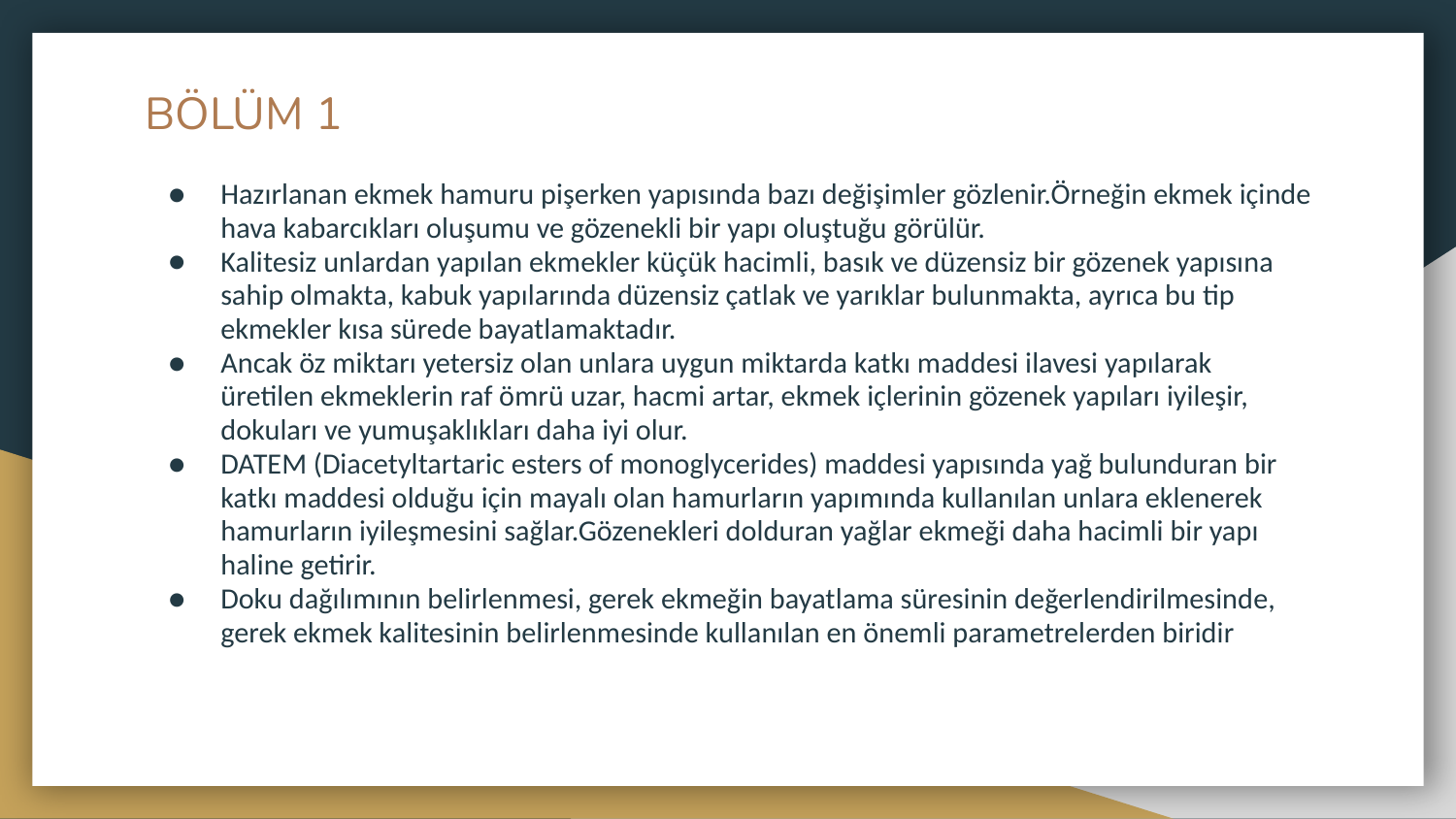

# BÖLÜM 1
Hazırlanan ekmek hamuru pişerken yapısında bazı değişimler gözlenir.Örneğin ekmek içinde hava kabarcıkları oluşumu ve gözenekli bir yapı oluştuğu görülür.
Kalitesiz unlardan yapılan ekmekler küçük hacimli, basık ve düzensiz bir gözenek yapısına sahip olmakta, kabuk yapılarında düzensiz çatlak ve yarıklar bulunmakta, ayrıca bu tip ekmekler kısa sürede bayatlamaktadır.
Ancak öz miktarı yetersiz olan unlara uygun miktarda katkı maddesi ilavesi yapılarak üretilen ekmeklerin raf ömrü uzar, hacmi artar, ekmek içlerinin gözenek yapıları iyileşir, dokuları ve yumuşaklıkları daha iyi olur.
DATEM (Diacetyltartaric esters of monoglycerides) maddesi yapısında yağ bulunduran bir katkı maddesi olduğu için mayalı olan hamurların yapımında kullanılan unlara eklenerek hamurların iyileşmesini sağlar.Gözenekleri dolduran yağlar ekmeği daha hacimli bir yapı haline getirir.
Doku dağılımının belirlenmesi, gerek ekmeğin bayatlama süresinin değerlendirilmesinde, gerek ekmek kalitesinin belirlenmesinde kullanılan en önemli parametrelerden biridir